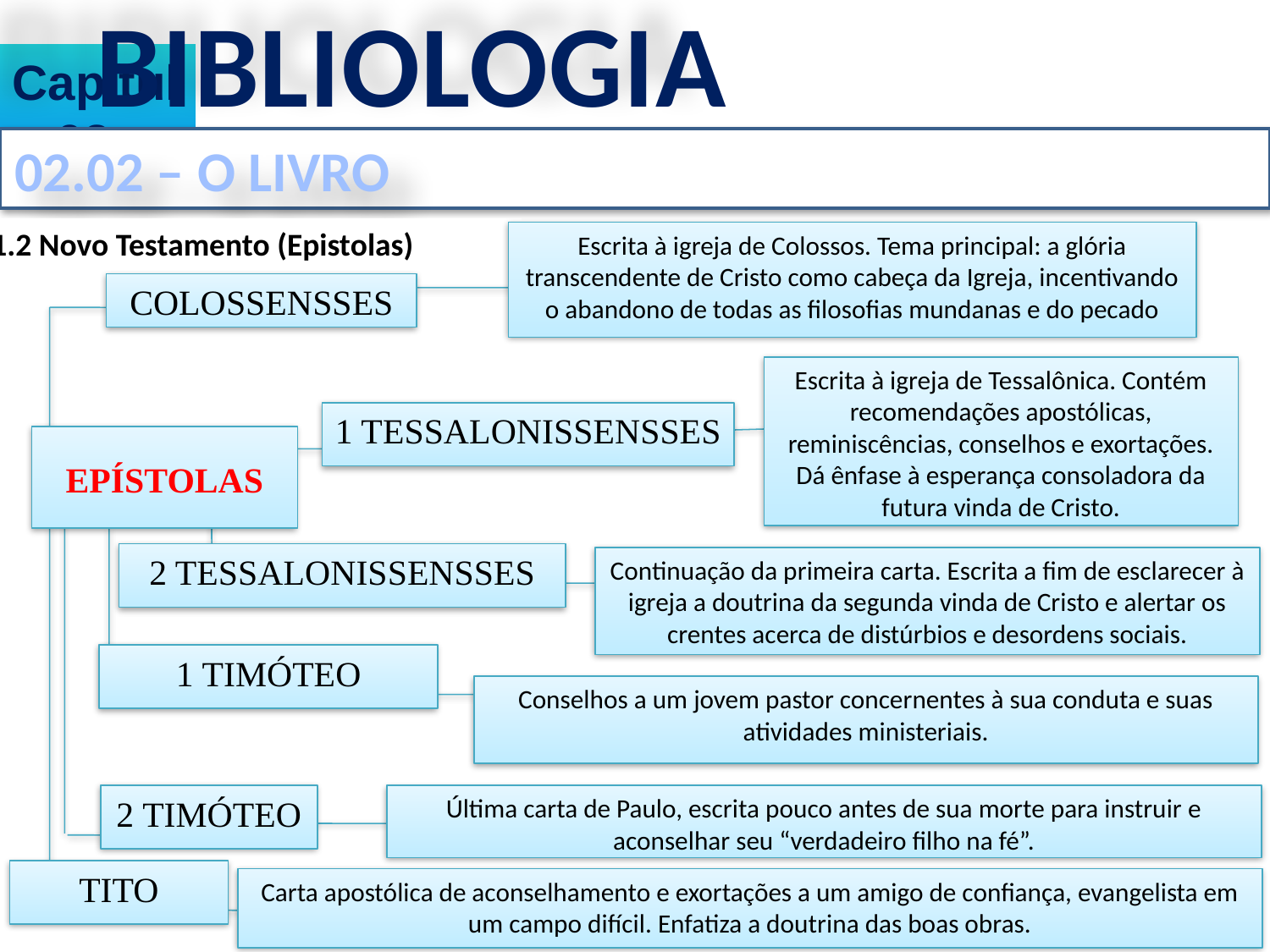

BIBLIOLOGIA
Capítulo 02

02.02 – O LIVRO
1.1.2 Novo Testamento (Epistolas)
Escrita à igreja de Colossos. Tema principal: a glória transcendente de Cristo como cabeça da Igreja, incentivando o abandono de todas as filosofias mundanas e do pecado
COLOSSENSSES

Escrita à igreja de Tessalônica. Contém recomendações apostólicas, reminiscências, conselhos e exortações. Dá ênfase à esperança consoladora da futura vinda de Cristo.
1 TESSALONISSENSSES

EPÍSTOLAS

2 TESSALONISSENSSES

Continuação da primeira carta. Escrita a fim de esclarecer à igreja a doutrina da segunda vinda de Cristo e alertar os crentes acerca de distúrbios e desordens sociais.

1 TIMÓTEO
Conselhos a um jovem pastor concernentes à sua conduta e suas atividades ministeriais.

2 TIMÓTEO
Última carta de Paulo, escrita pouco antes de sua morte para instruir e aconselhar seu “verdadeiro filho na fé”.

TITO
Carta apostólica de aconselhamento e exortações a um amigo de confiança, evangelista em um campo difícil. Enfatiza a doutrina das boas obras.